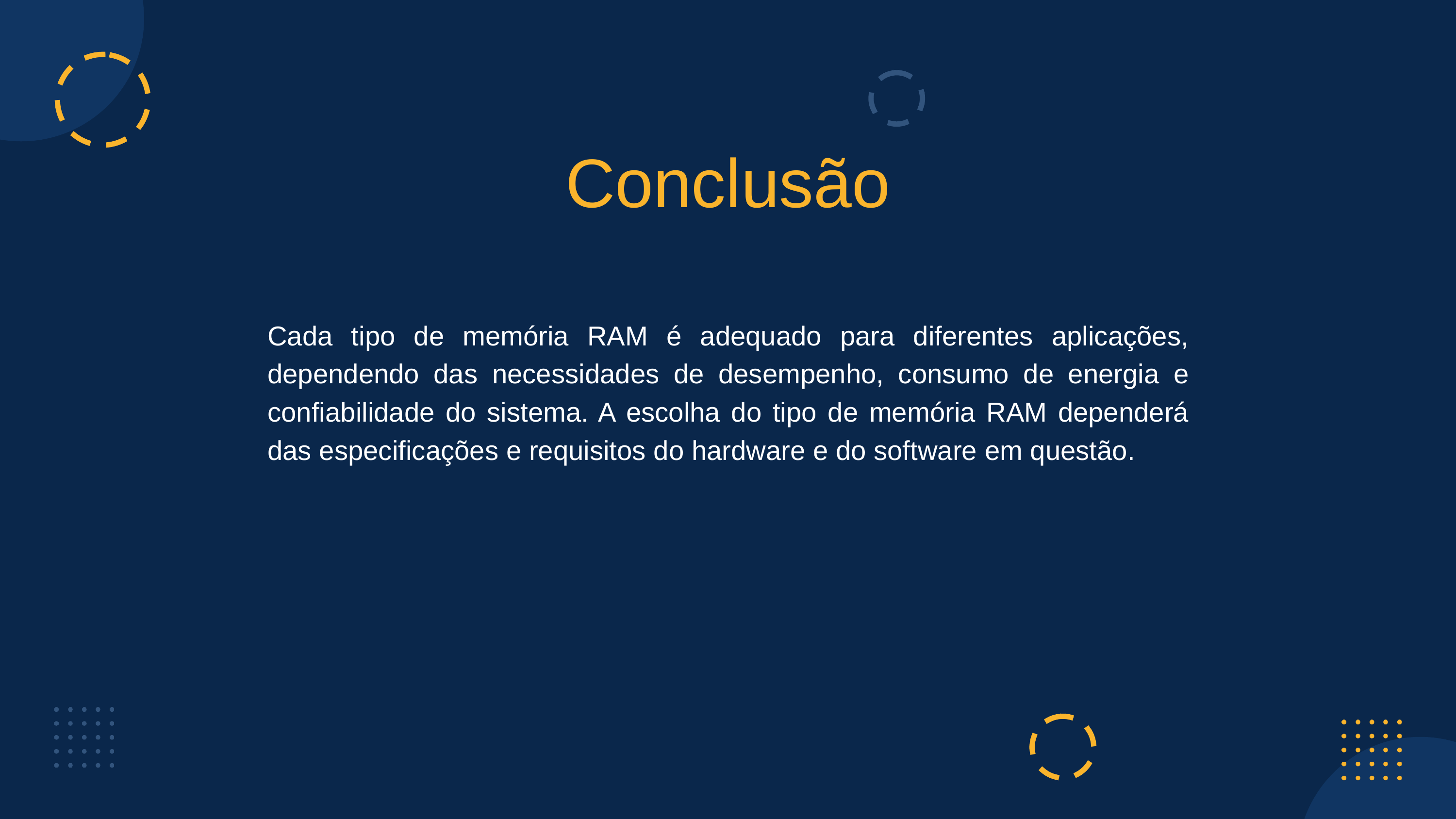

Conclusão
Cada tipo de memória RAM é adequado para diferentes aplicações, dependendo das necessidades de desempenho, consumo de energia e confiabilidade do sistema. A escolha do tipo de memória RAM dependerá das especificações e requisitos do hardware e do software em questão.